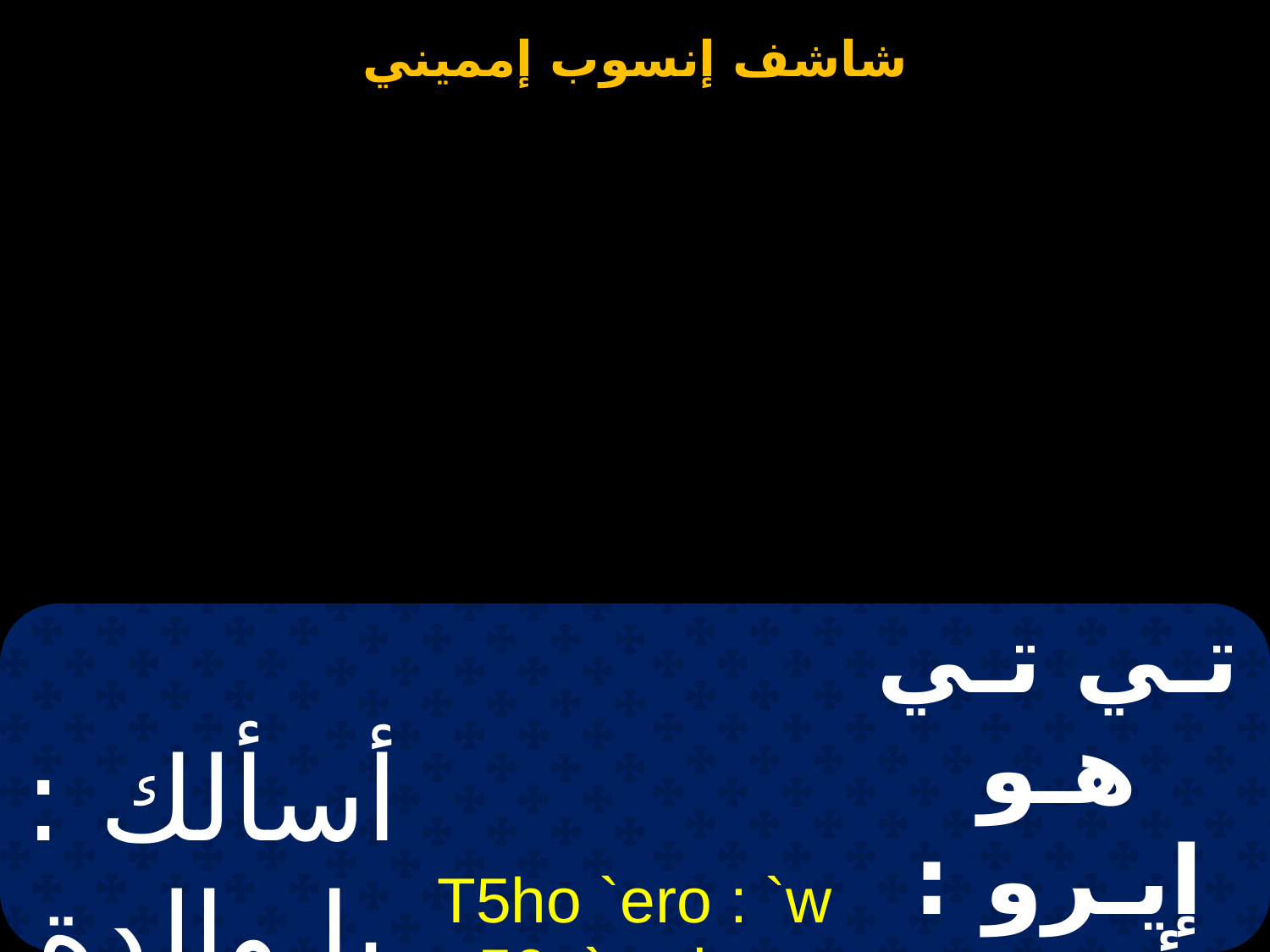

| أسألك : يا والدة الإله | T5ho `ero : `w 50e`otokoc | تـي تـي هـو إيـرو : أو تي ثيؤطوكوس |
| --- | --- | --- |